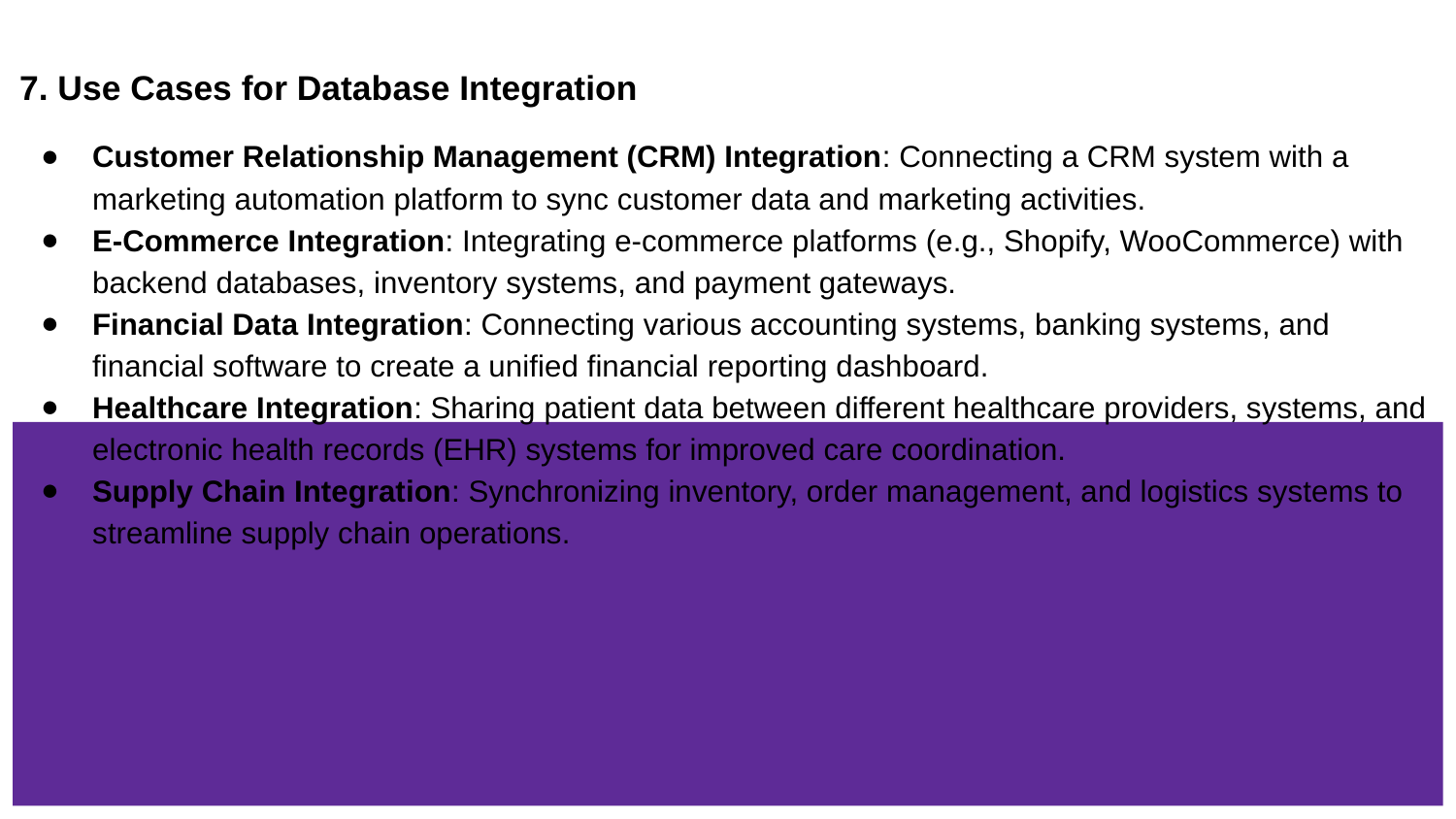

7. Use Cases for Database Integration
Customer Relationship Management (CRM) Integration: Connecting a CRM system with a marketing automation platform to sync customer data and marketing activities.
E-Commerce Integration: Integrating e-commerce platforms (e.g., Shopify, WooCommerce) with backend databases, inventory systems, and payment gateways.
Financial Data Integration: Connecting various accounting systems, banking systems, and financial software to create a unified financial reporting dashboard.
Healthcare Integration: Sharing patient data between different healthcare providers, systems, and electronic health records (EHR) systems for improved care coordination.
Supply Chain Integration: Synchronizing inventory, order management, and logistics systems to streamline supply chain operations.